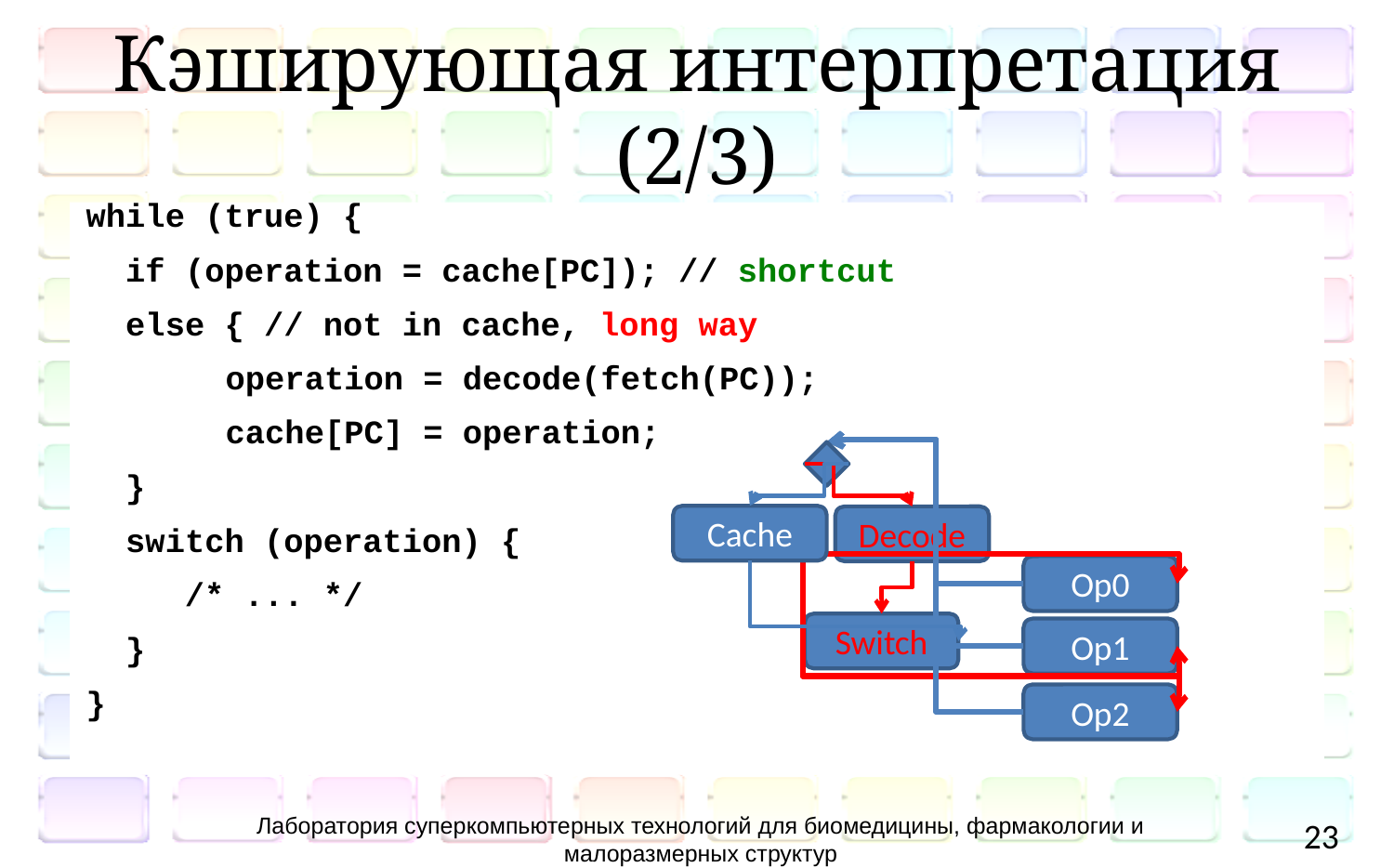

# Кэширующая интерпретация (2/3)
while (true) {
  if (operation = cache[PC]); // shortcut
  else { // not in cache, long way
  	operation = decode(fetch(PC));
  	cache[PC] = operation;
  }
  switch (operation) {
     /* ... */
  }
}

Cache
Decode
Op0
Switch
Op1
Op2
Лаборатория суперкомпьютерных технологий для биомедицины, фармакологии и малоразмерных структур
23